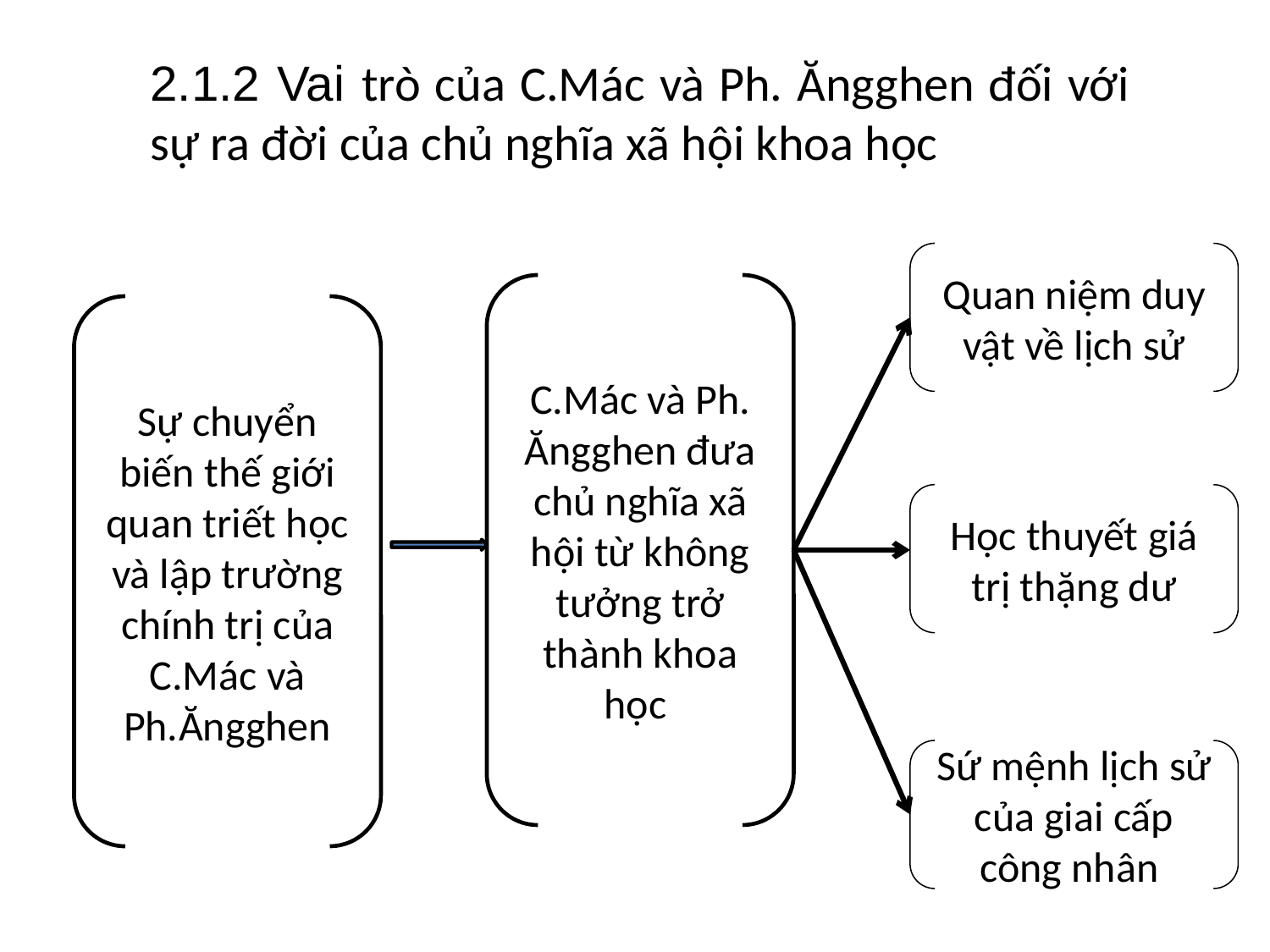

2.1.2 Vai trò của C.Mác và Ph. Ăngghen đối với sự ra đời của chủ nghĩa xã hội khoa học
Quan niệm duy vật về lịch sử
C.Mác và Ph. Ăngghen đưa chủ nghĩa xã hội từ không tưởng trở thành khoa học
Sự chuyển biến thế giới quan triết học và lập trường chính trị của C.Mác và Ph.Ăngghen
Học thuyết giá trị thặng dư

Sứ mệnh lịch sử của giai cấp công nhân